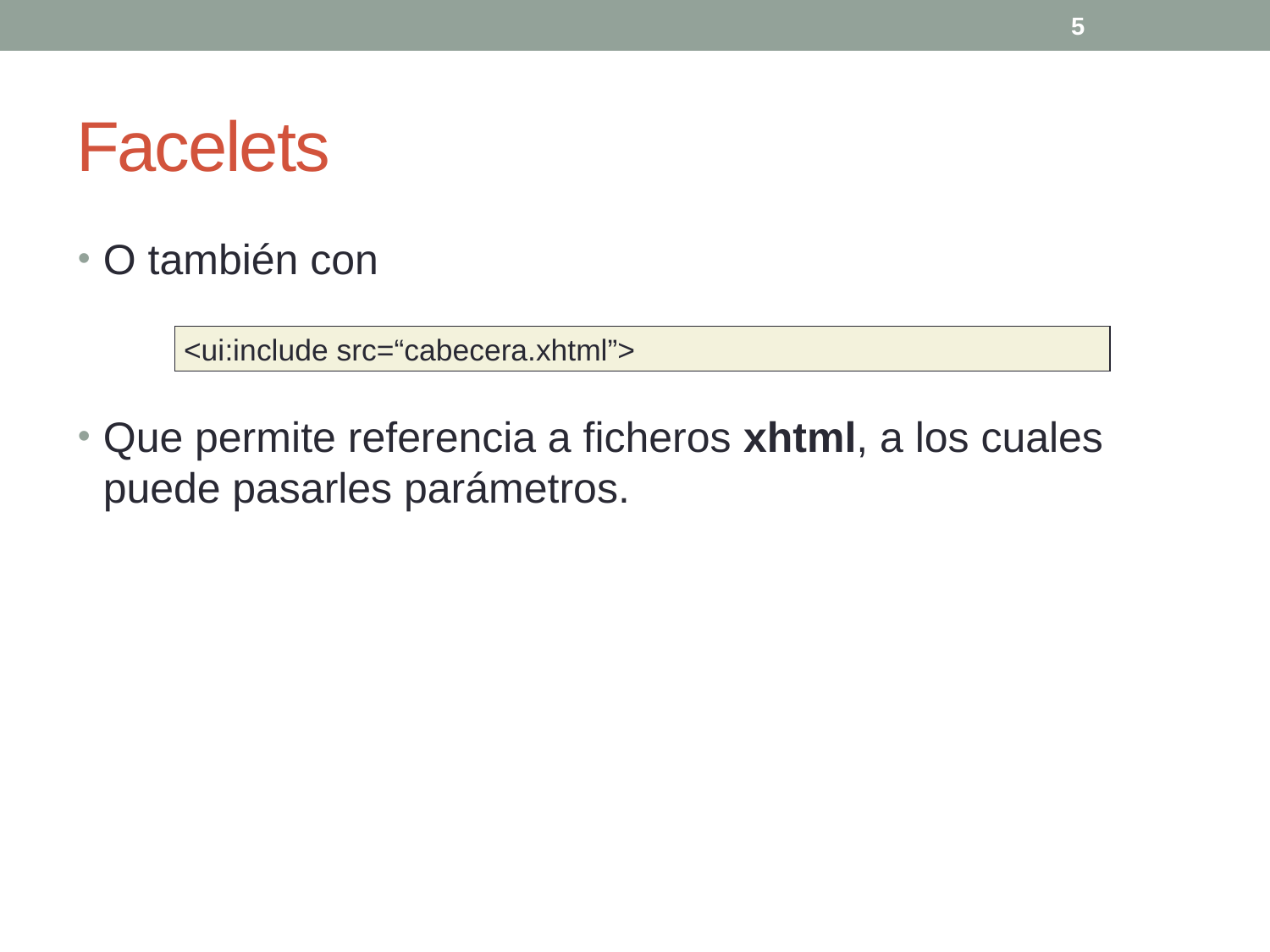

5
# Facelets
O también con

Que permite referencia a ficheros xhtml, a los cuales puede pasarles parámetros.

<ui:include src=“cabecera.xhtml”>